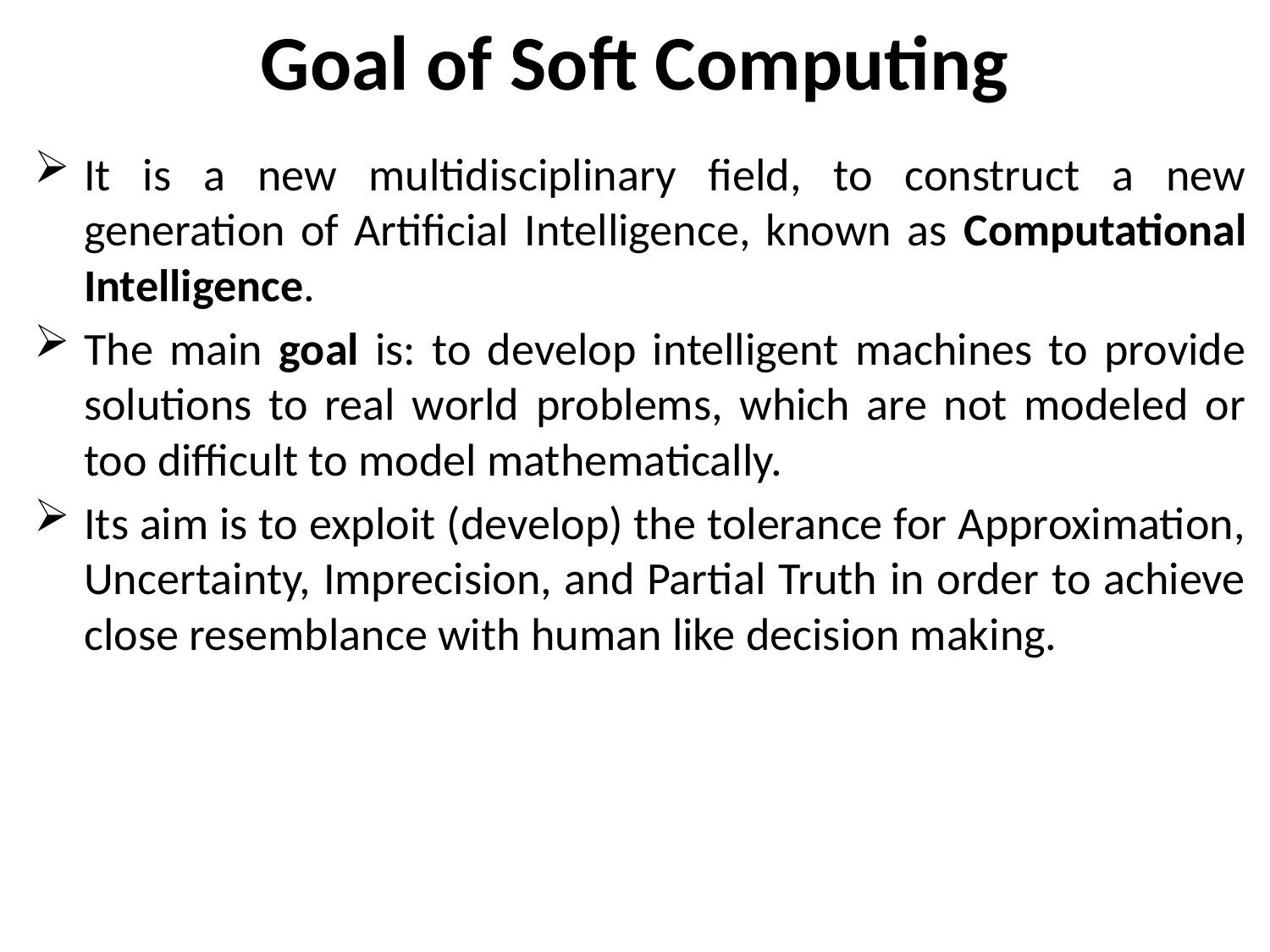

# Goal of Soft Computing
It is a new multidisciplinary field, to construct a new generation of Artificial Intelligence, known as Computational Intelligence.
The main goal is: to develop intelligent machines to provide solutions to real world problems, which are not modeled or too difficult to model mathematically.
Its aim is to exploit (develop) the tolerance for Approximation, Uncertainty, Imprecision, and Partial Truth in order to achieve close resemblance with human like decision making.